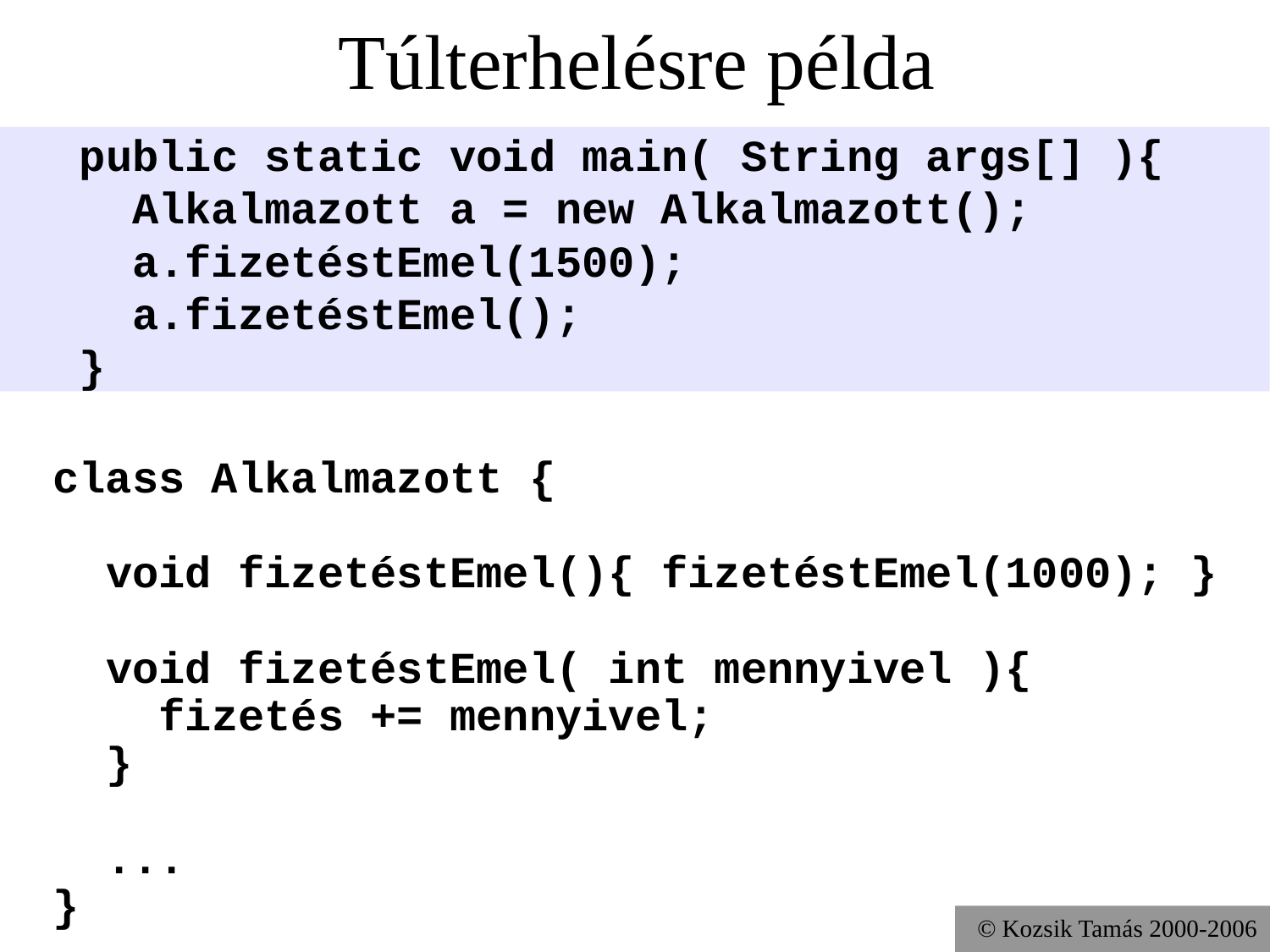

# Túlterhelésre példa
   public static void main( String args[] ){
     Alkalmazott a = new Alkalmazott();
     a.fizetéstEmel(1500);
     a.fizetéstEmel();
   }
class Alkalmazott {

  void fizetéstEmel(){ fizetéstEmel(1000); }

  void fizetéstEmel( int mennyivel ){
    fizetés += mennyivel;
  }

  ...
}
© Kozsik Tamás 2000-2006